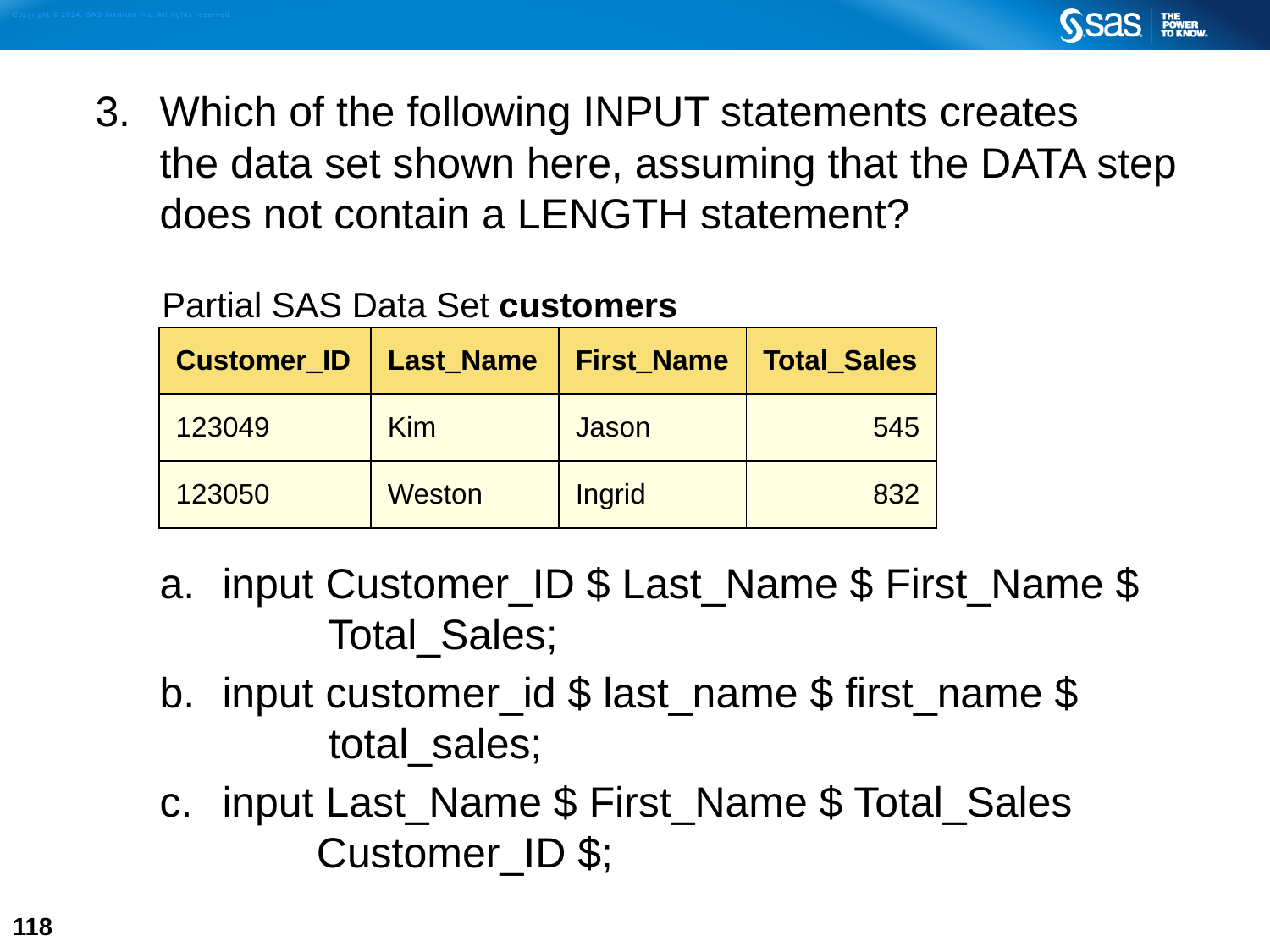

3. 	Which of the following INPUT statements creates
the data set shown here, assuming that the DATA step does not contain a LENGTH statement?

input Customer_ID $ Last_Name $ First_Name $
         Total_Sales;
input customer_id $ last_name $ first_name $
         total_sales;
input Last_Name $ First_Name $ Total_Sales
        Customer_ID $;
Partial SAS Data Set customers
| Customer\_ID | Last\_Name | First\_Name | Total\_Sales |
| --- | --- | --- | --- |
| 123049 | Kim | Jason | 545 |
| 123050 | Weston | Ingrid | 832 |